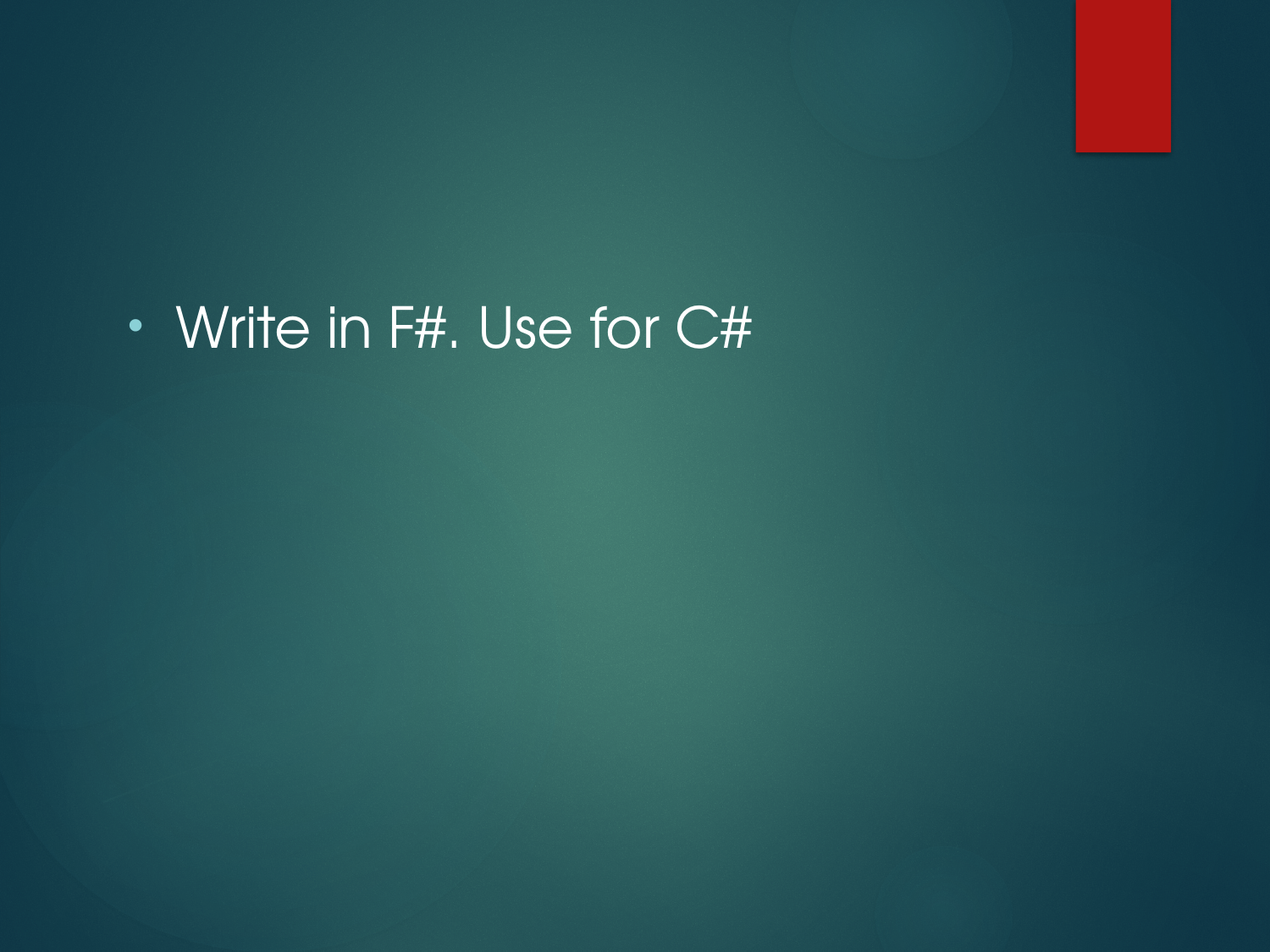

#
Write in F#. Use for C#